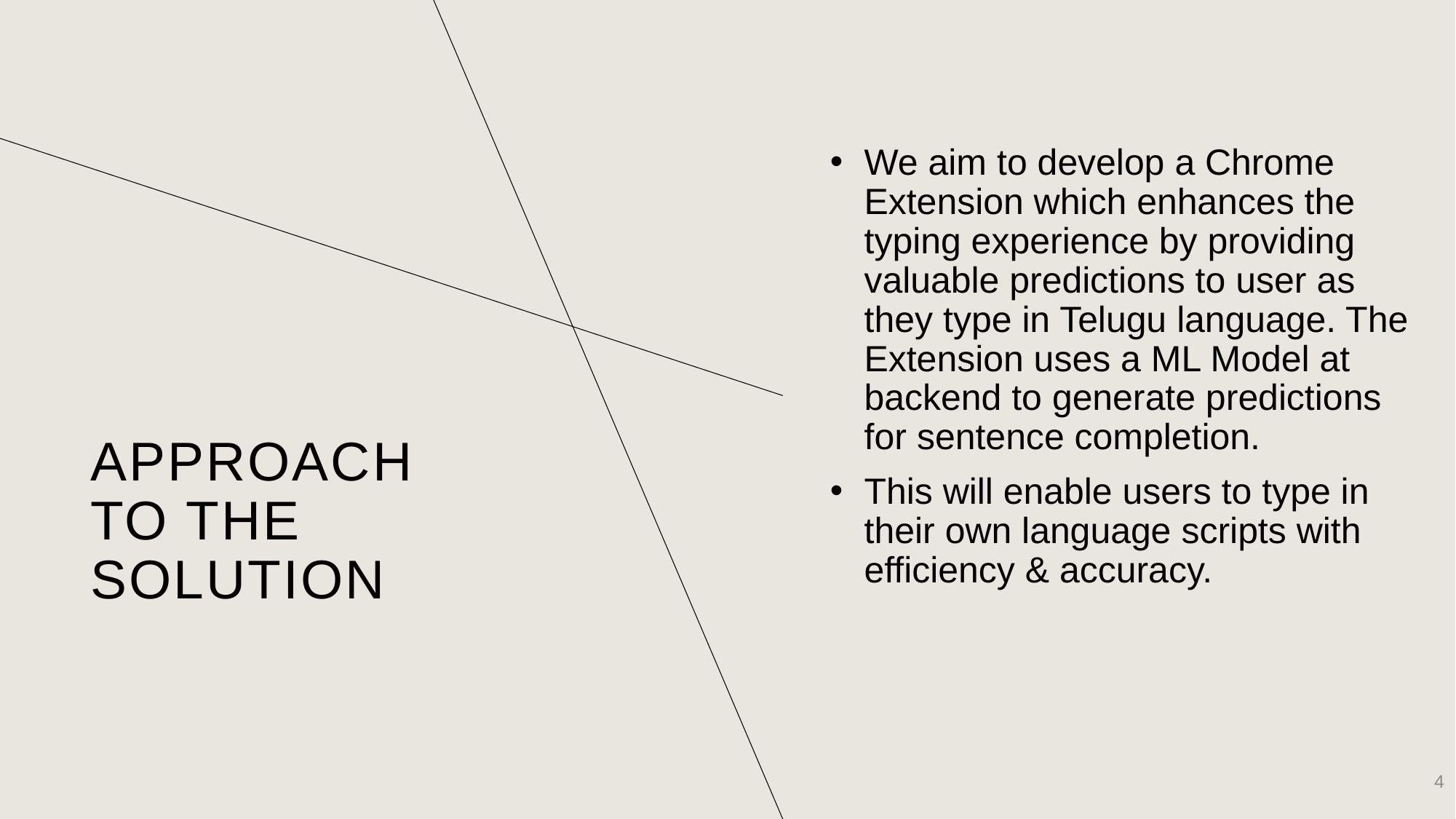

We aim to develop a Chrome Extension which enhances the typing experience by providing valuable predictions to user as they type in Telugu language. The Extension uses a ML Model at backend to generate predictions for sentence completion.
This will enable users to type in their own language scripts with efficiency & accuracy.
# APPROACH TO THE SOLUTION
4